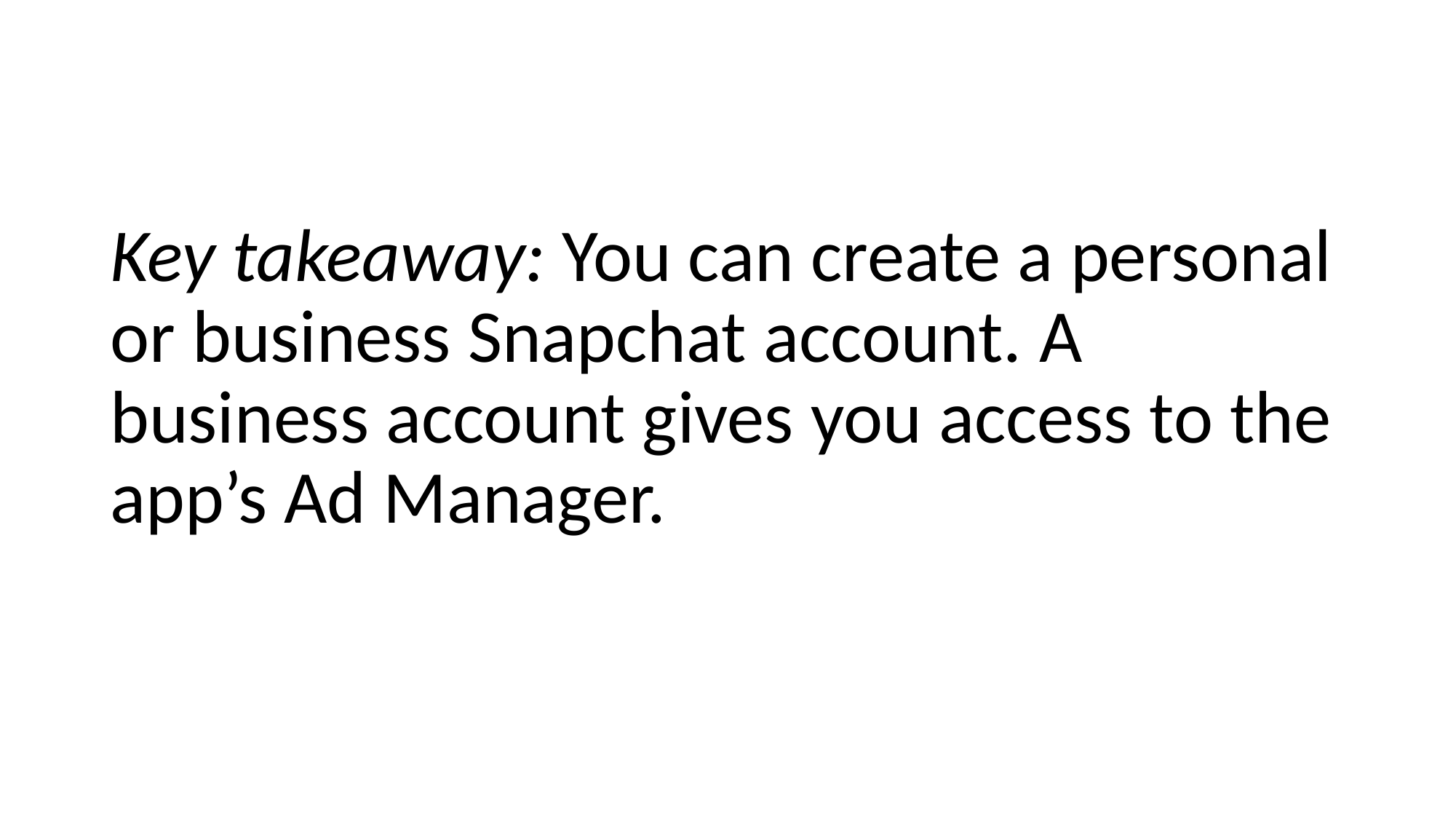

# Key takeaway: You can create a personal or business Snapchat account. A business account gives you access to the app’s Ad Manager.